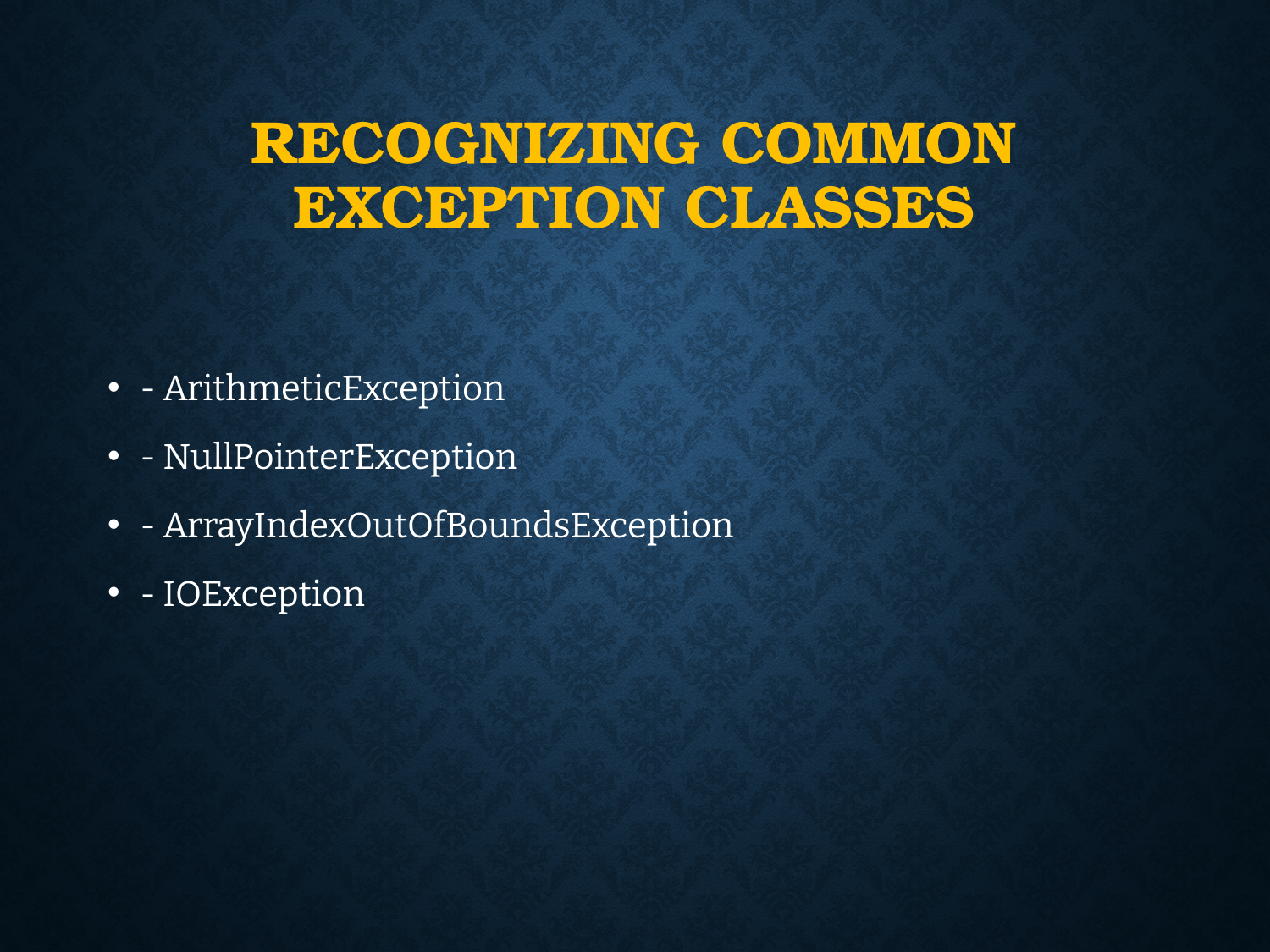

# Recognizing Common Exception Classes

- ArithmeticException
- NullPointerException
- ArrayIndexOutOfBoundsException
- IOException